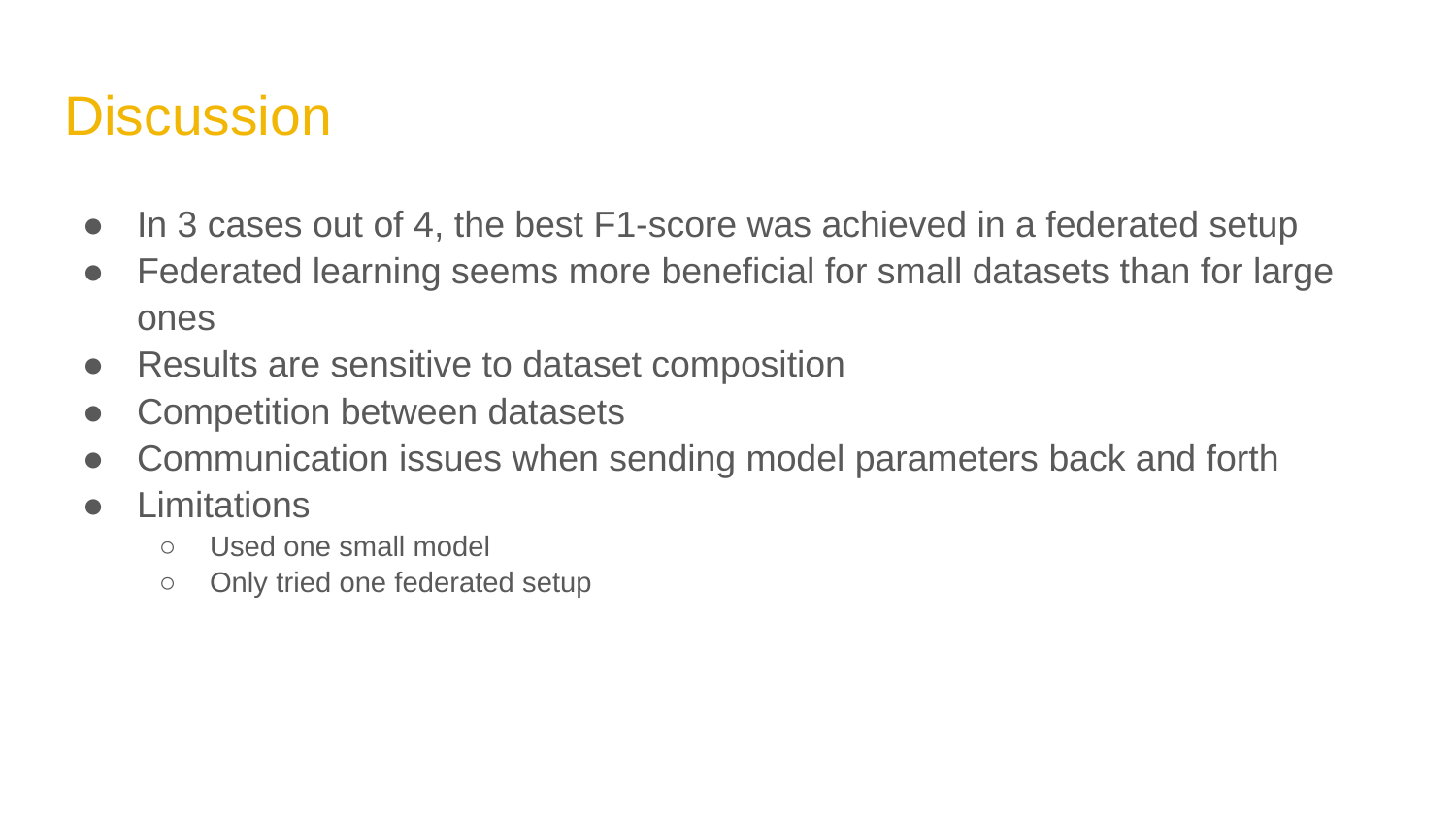

# Discussion
In 3 cases out of 4, the best F1-score was achieved in a federated setup
Federated learning seems more beneficial for small datasets than for large ones
Results are sensitive to dataset composition
Competition between datasets
Communication issues when sending model parameters back and forth
Limitations
Used one small model
Only tried one federated setup